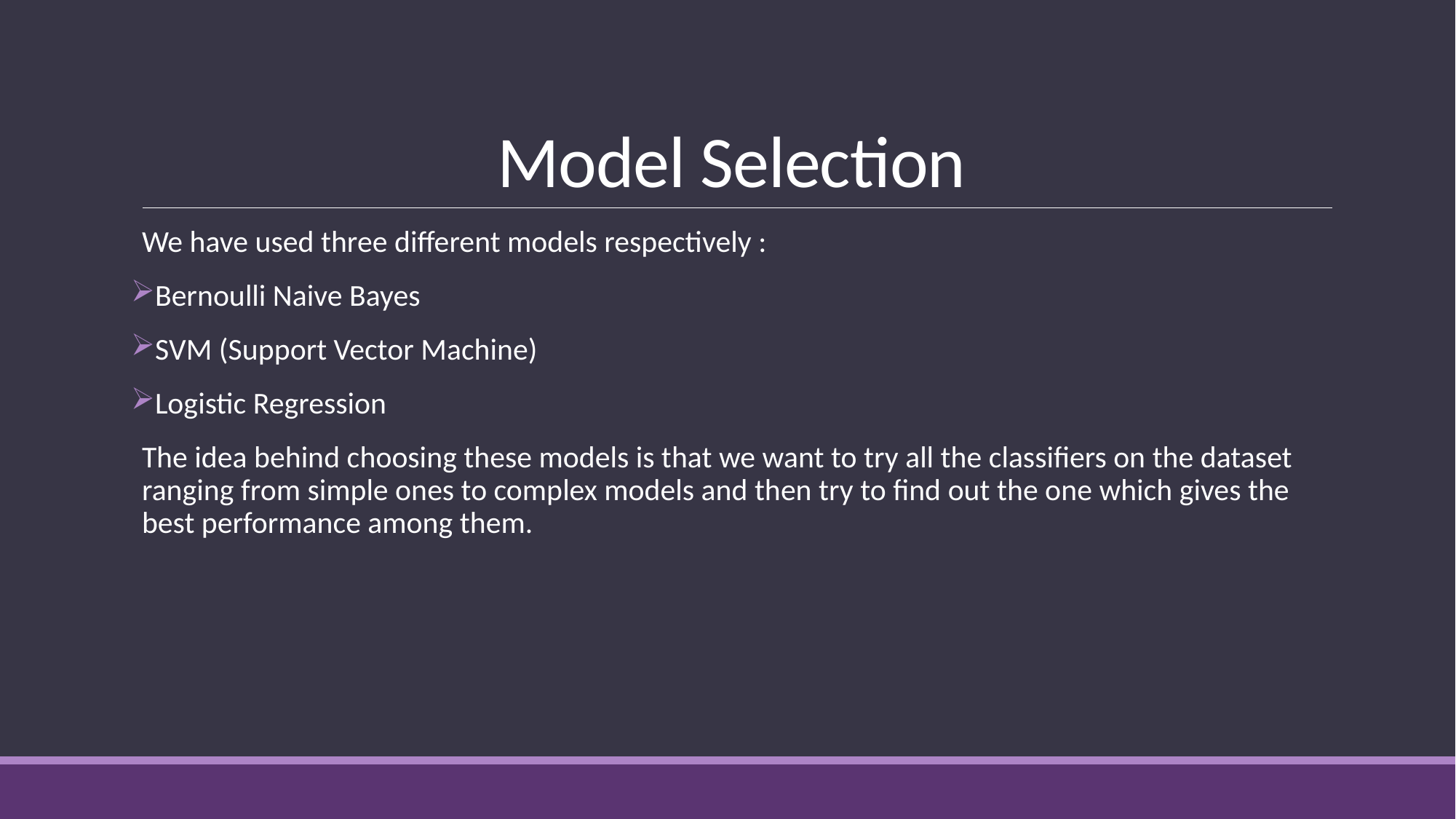

# Model Selection
We have used three different models respectively :
Bernoulli Naive Bayes
SVM (Support Vector Machine)
Logistic Regression
The idea behind choosing these models is that we want to try all the classifiers on the dataset ranging from simple ones to complex models and then try to find out the one which gives the best performance among them.